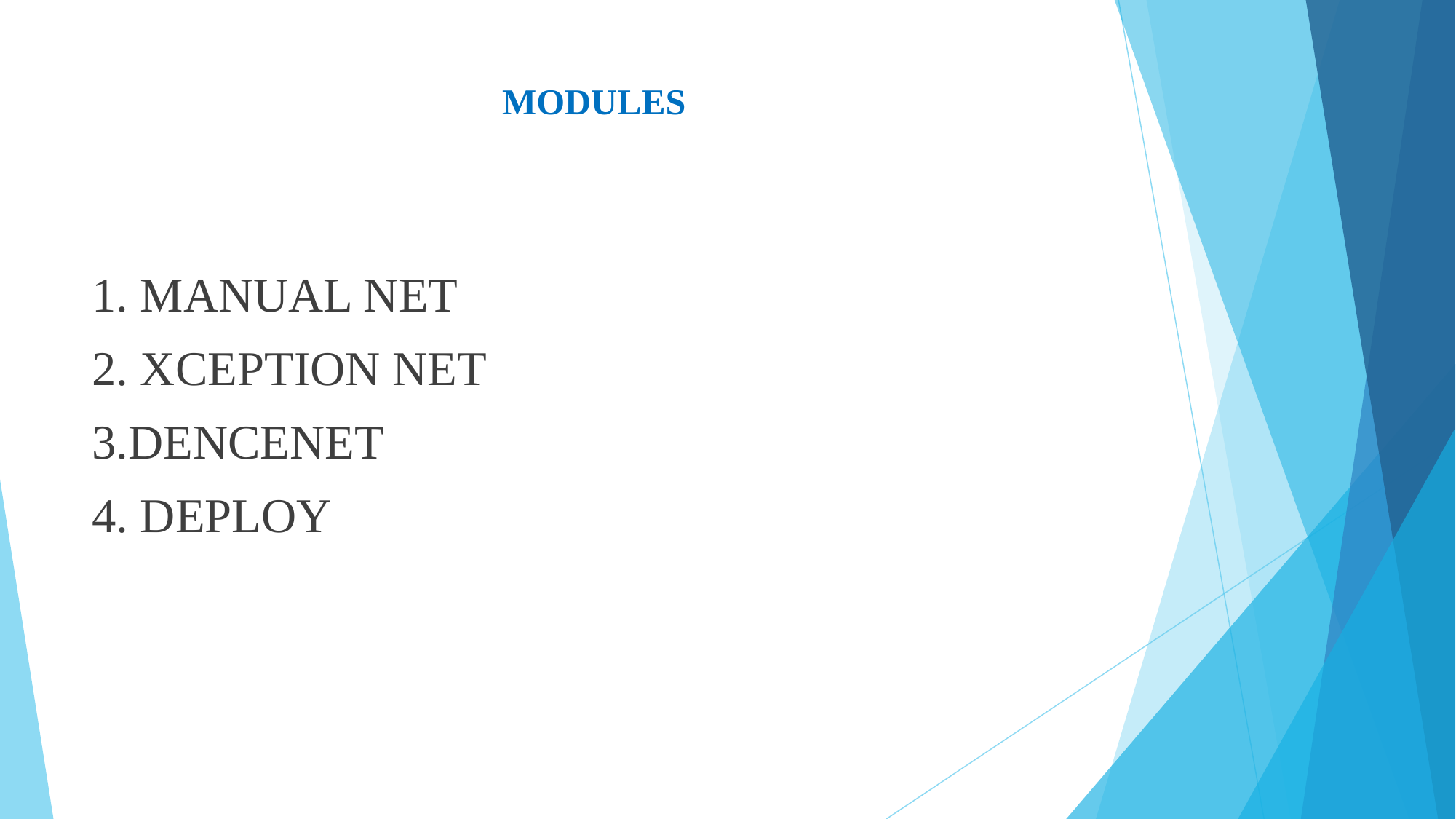

# MODULES
1. MANUAL NET
2. XCEPTION NET
3.DENCENET
4. DEPLOY